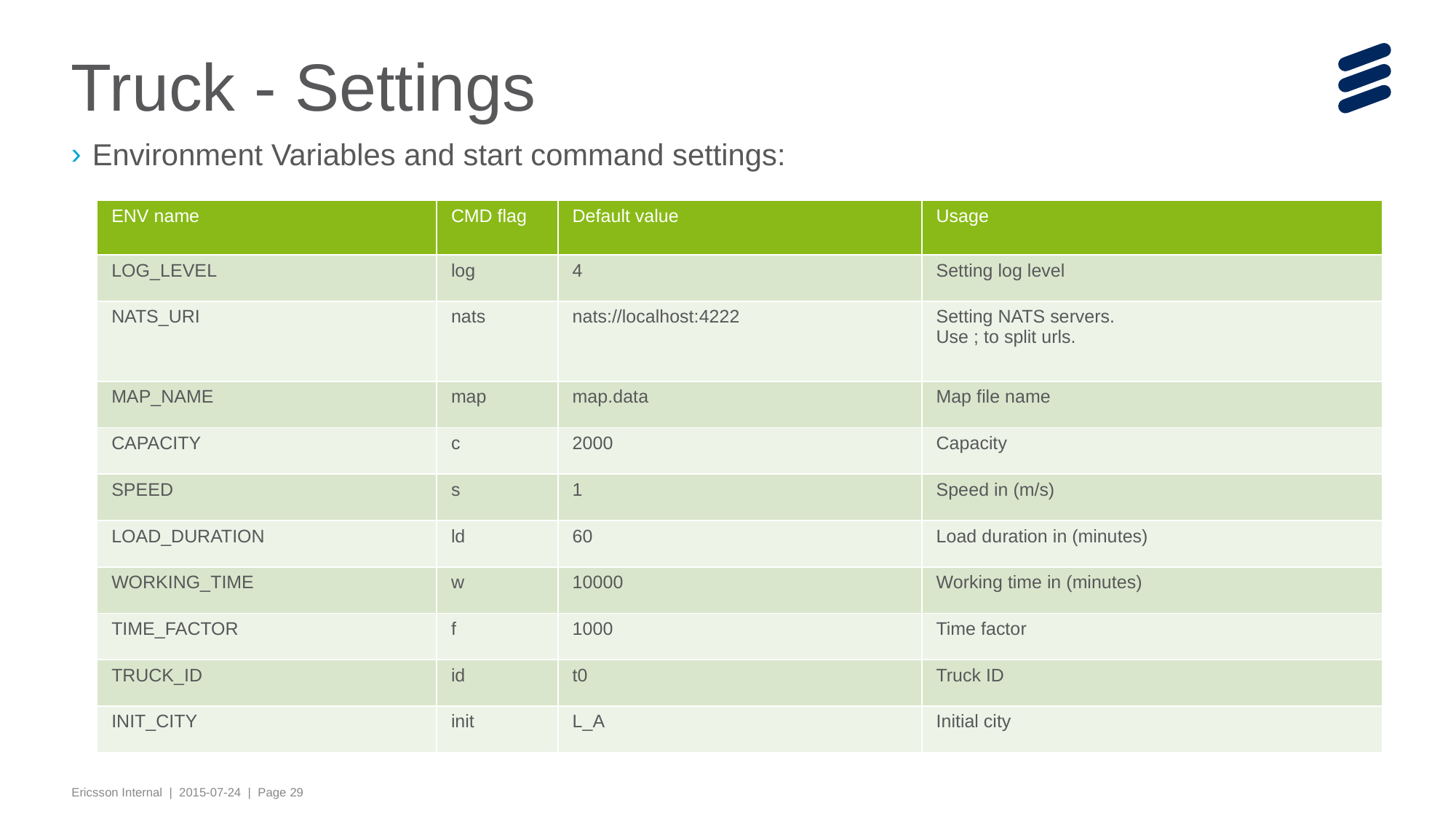

# Truck - Settings
Environment Variables and start command settings:

| ENV name | CMD flag | Default value | Usage |
| --- | --- | --- | --- |
| LOG\_LEVEL | log | 4 | Setting log level |
| NATS\_URI | nats | nats://localhost:4222 | Setting NATS servers. Use ; to split urls. |
| MAP\_NAME | map | map.data | Map file name |
| CAPACITY | c | 2000 | Capacity |
| SPEED | s | 1 | Speed in (m/s) |
| LOAD\_DURATION | ld | 60 | Load duration in (minutes) |
| WORKING\_TIME | w | 10000 | Working time in (minutes) |
| TIME\_FACTOR | f | 1000 | Time factor |
| TRUCK\_ID | id | t0 | Truck ID |
| INIT\_CITY | init | L\_A | Initial city |